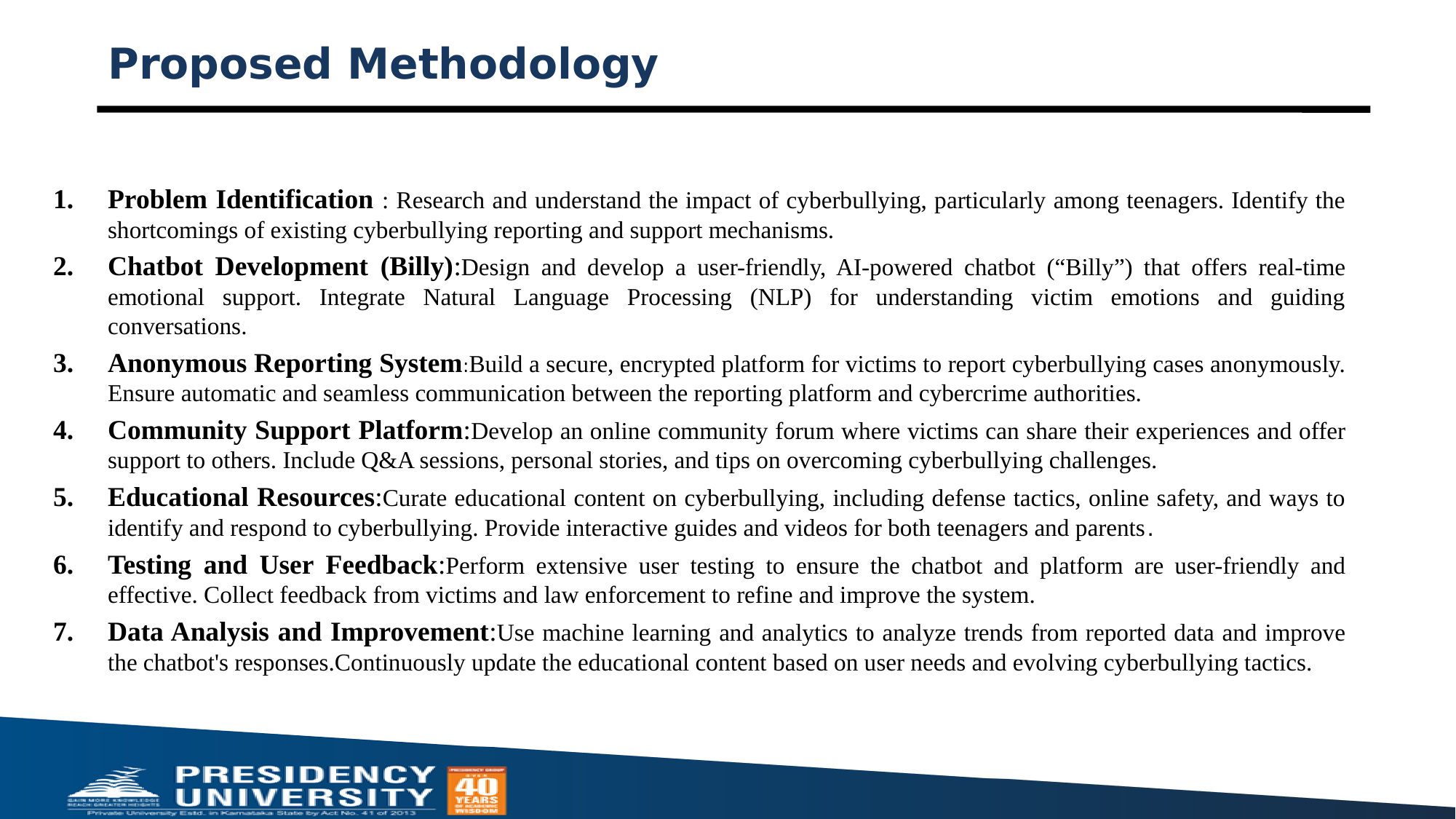

# Proposed Methodology

Problem Identification : Research and understand the impact of cyberbullying, particularly among teenagers. Identify the shortcomings of existing cyberbullying reporting and support mechanisms.
Chatbot Development (Billy):Design and develop a user-friendly, AI-powered chatbot (“Billy”) that offers real-time emotional support. Integrate Natural Language Processing (NLP) for understanding victim emotions and guiding conversations.
Anonymous Reporting System:Build a secure, encrypted platform for victims to report cyberbullying cases anonymously. Ensure automatic and seamless communication between the reporting platform and cybercrime authorities.
Community Support Platform:Develop an online community forum where victims can share their experiences and offer support to others. Include Q&A sessions, personal stories, and tips on overcoming cyberbullying challenges.
Educational Resources:Curate educational content on cyberbullying, including defense tactics, online safety, and ways to identify and respond to cyberbullying. Provide interactive guides and videos for both teenagers and parents.
Testing and User Feedback:Perform extensive user testing to ensure the chatbot and platform are user-friendly and effective. Collect feedback from victims and law enforcement to refine and improve the system.
Data Analysis and Improvement:Use machine learning and analytics to analyze trends from reported data and improve the chatbot's responses.Continuously update the educational content based on user needs and evolving cyberbullying tactics.